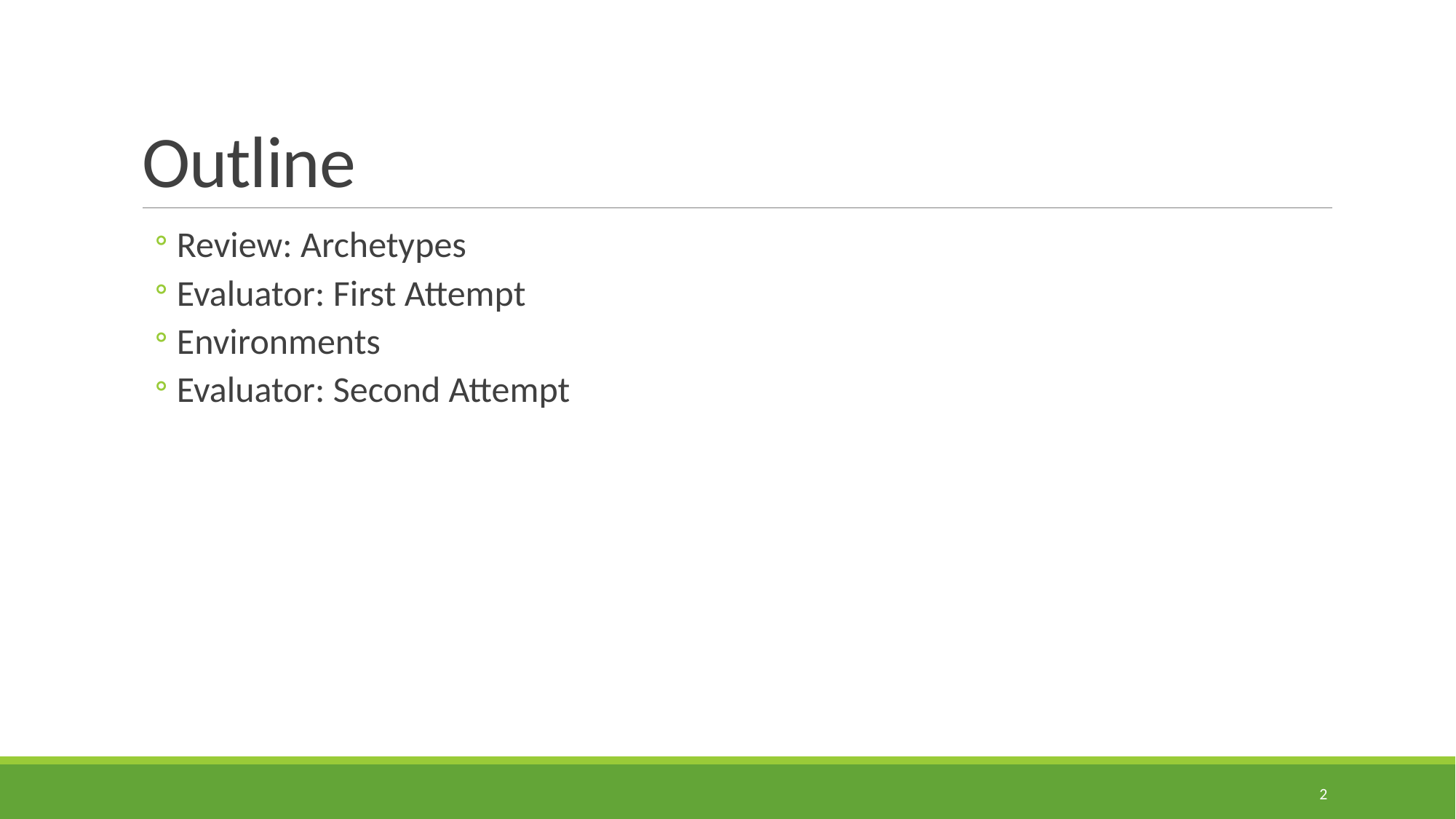

# Outline
Review: Archetypes
Evaluator: First Attempt
Environments
Evaluator: Second Attempt
2